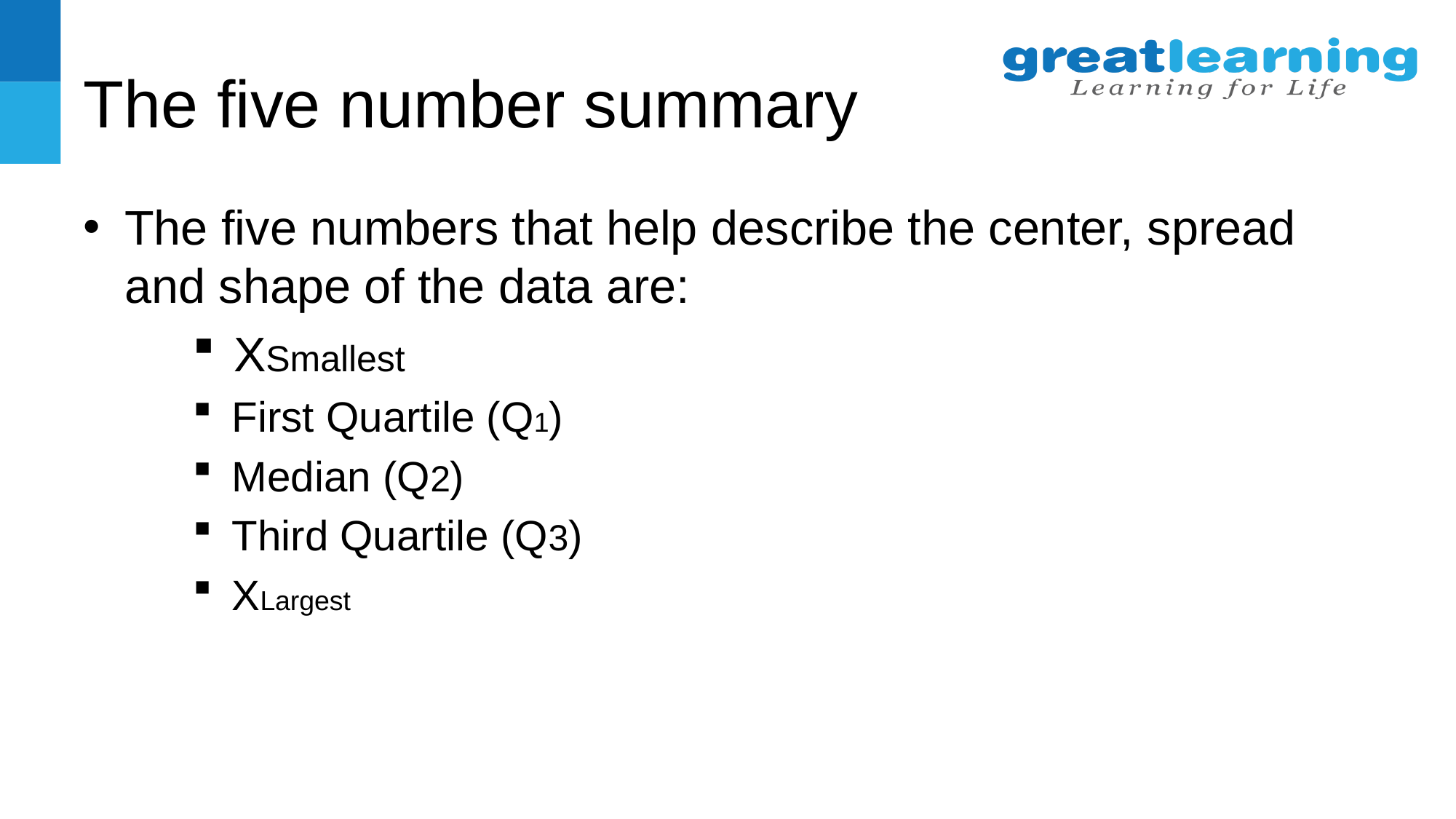

# The five number summary
The five numbers that help describe the center, spread and shape of the data are:
 XSmallest
 First Quartile (Q1)
 Median (Q2)
 Third Quartile (Q3)
 XLargest